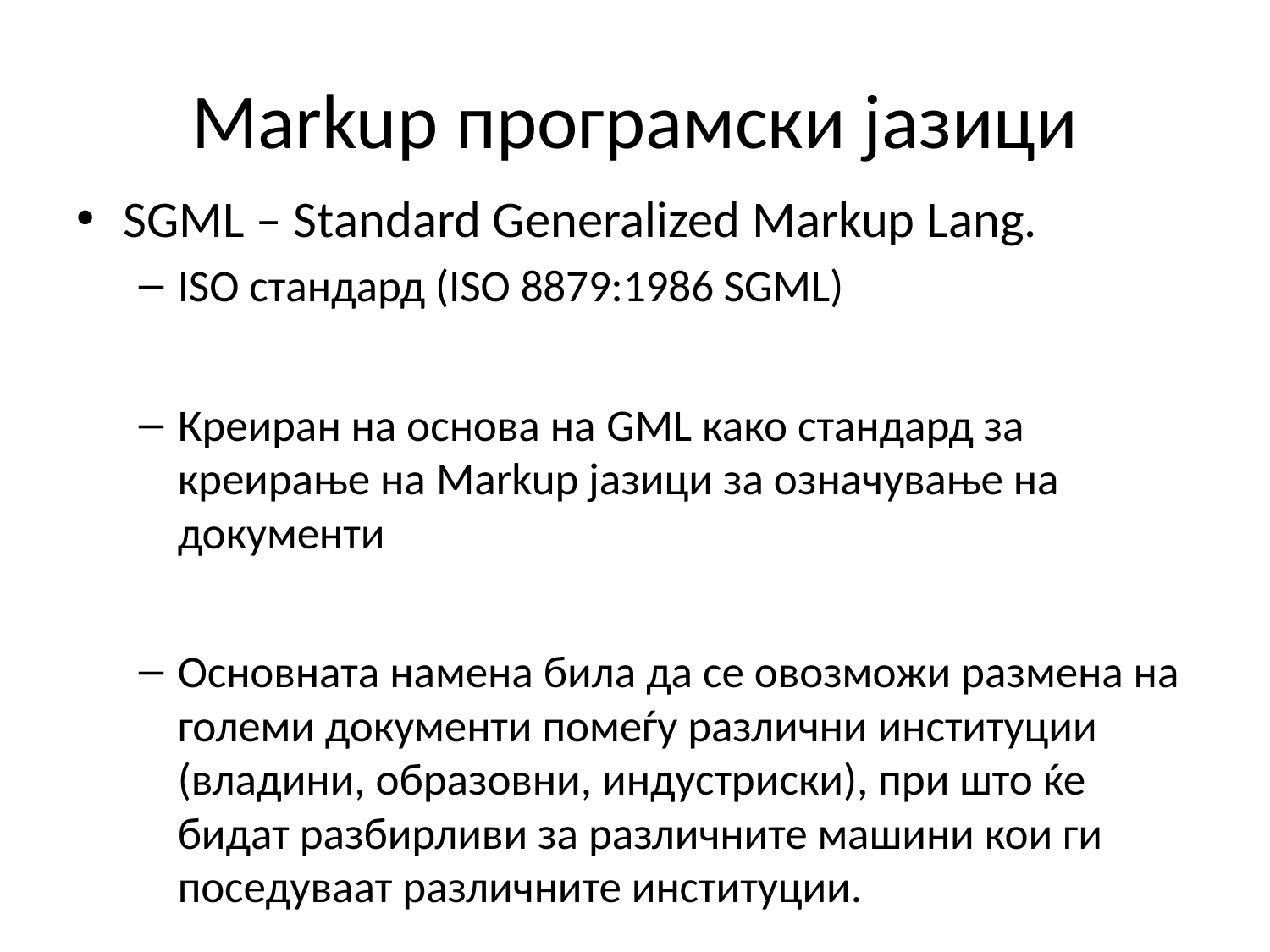

# Markup програмски јазици
SGML – Standard Generalized Markup Lang.
ISO стандард (ISO 8879:1986 SGML)

Креиран на основа на GML како стандард за креирање на Markup јазици за означување на документи

Основната намена била да се овозможи размена на големи документи помеѓу различни институции (владини, образовни, индустриски), при што ќе бидат разбирливи за различните машини кои ги поседуваат различните институции.